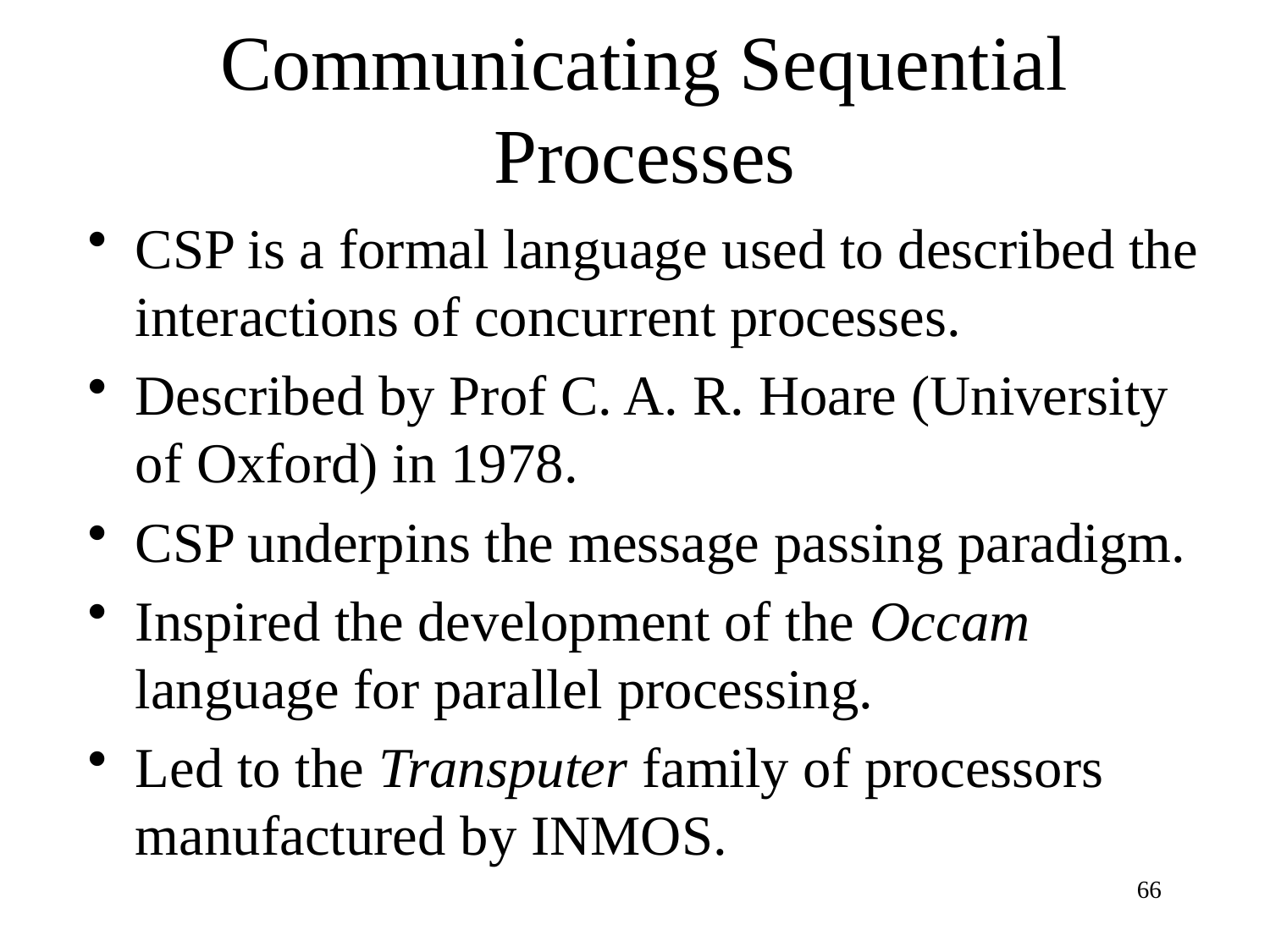

# Communicating Sequential Processes
CSP is a formal language used to described the interactions of concurrent processes.
Described by Prof C. A. R. Hoare (University of Oxford) in 1978.
CSP underpins the message passing paradigm.
Inspired the development of the Occam language for parallel processing.
Led to the Transputer family of processors manufactured by INMOS.
66